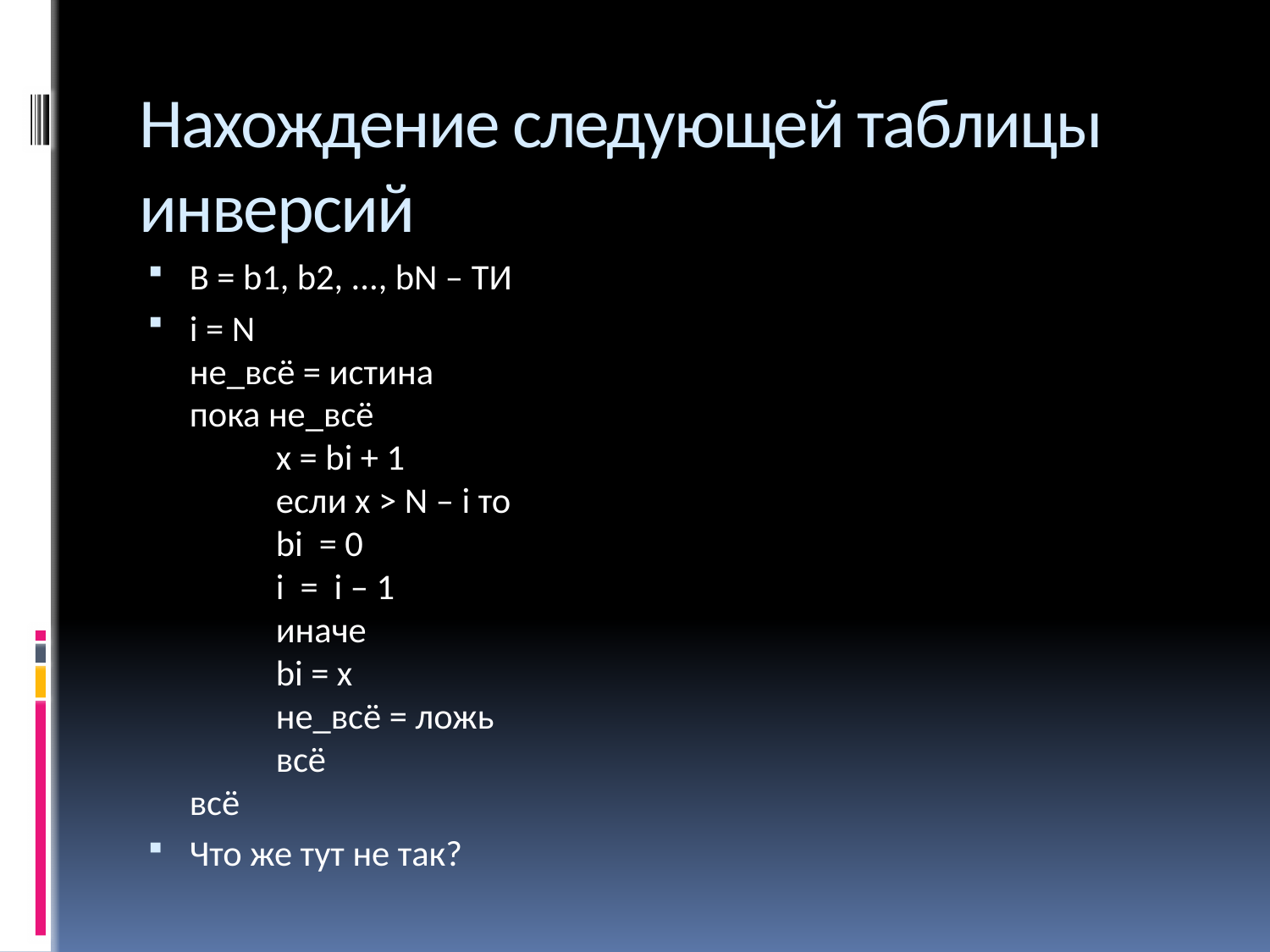

# Нахождение следующей таблицы инверсий
B = b1, b2, ..., bN – ТИ
i = N
не_всё = истина
пока не_всё
	x = bi + 1
	если x > N – i то
		bi  = 0
		i  =  i – 1
	иначе
		bi = x
		не_всё = ложь
	всё
всё
Что же тут не так?